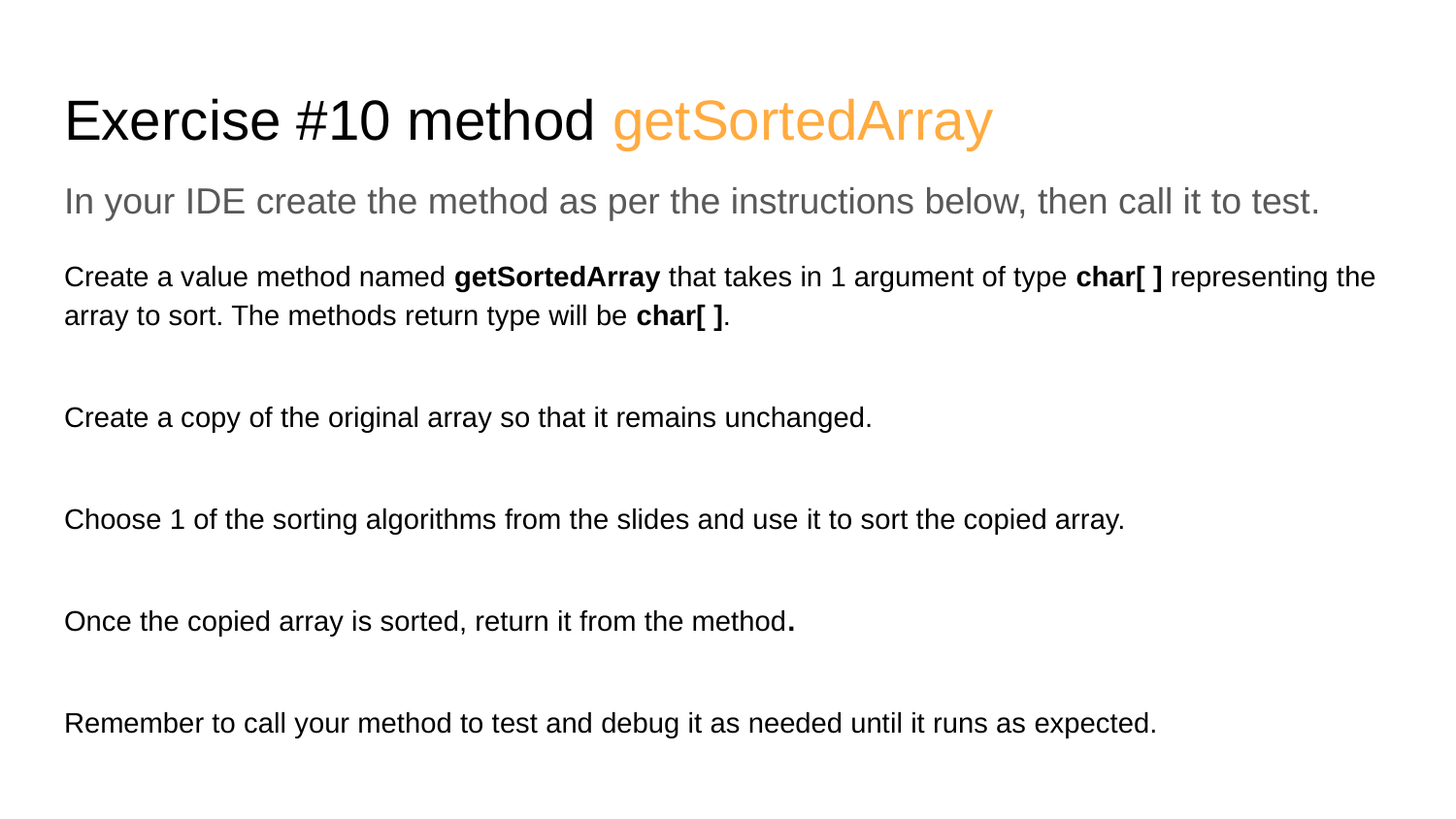

Exercise #10 method getSortedArray
In your IDE create the method as per the instructions below, then call it to test.

Create a value method named getSortedArray that takes in 1 argument of type char[ ] representing the array to sort. The methods return type will be char[ ].

Create a copy of the original array so that it remains unchanged.

Choose 1 of the sorting algorithms from the slides and use it to sort the copied array.
Once the copied array is sorted, return it from the method.

Remember to call your method to test and debug it as needed until it runs as expected.